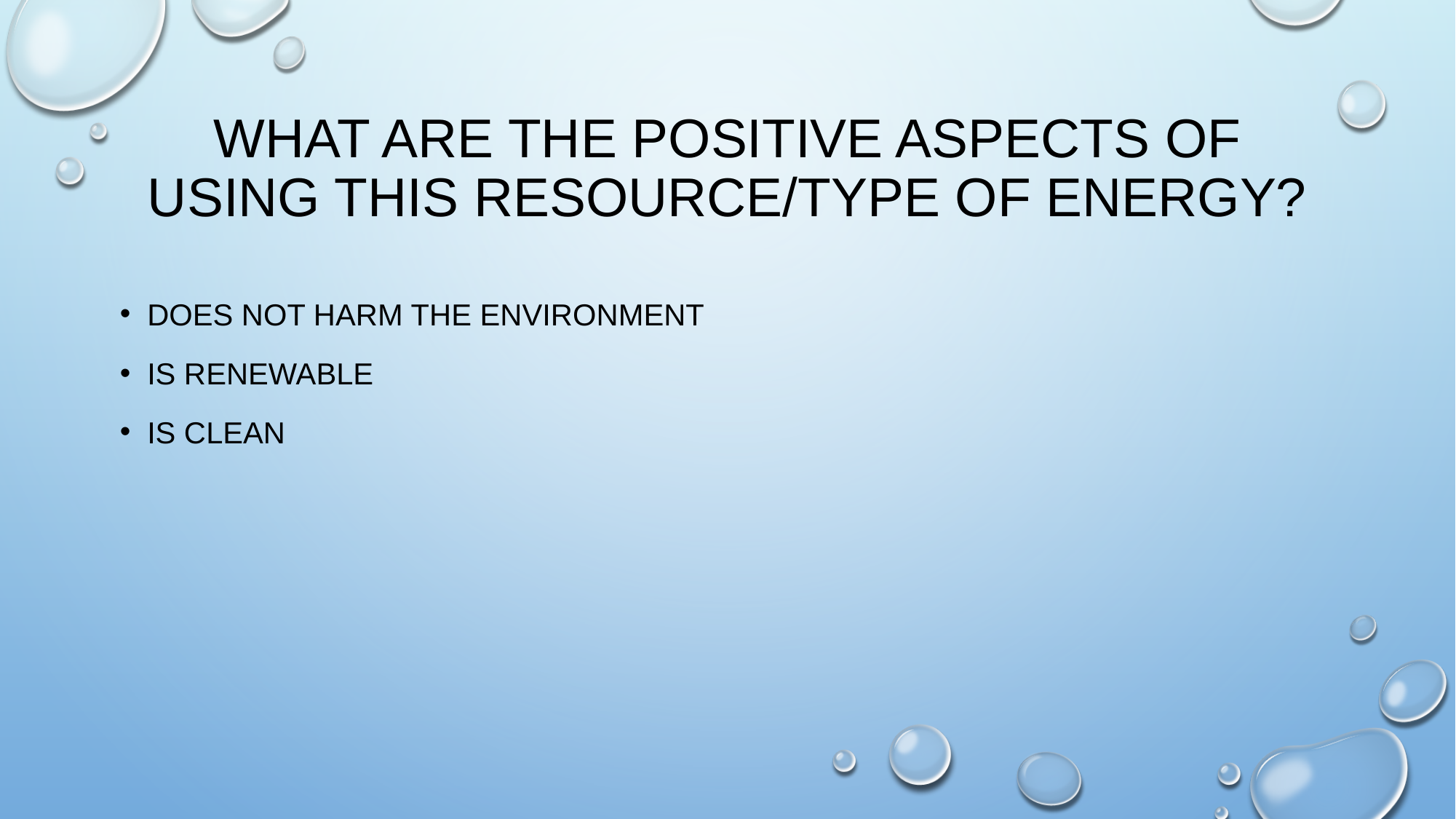

# What are the positive aspects of using this resource/type of energy?
does not harm the environment
Is renewable
Is clean